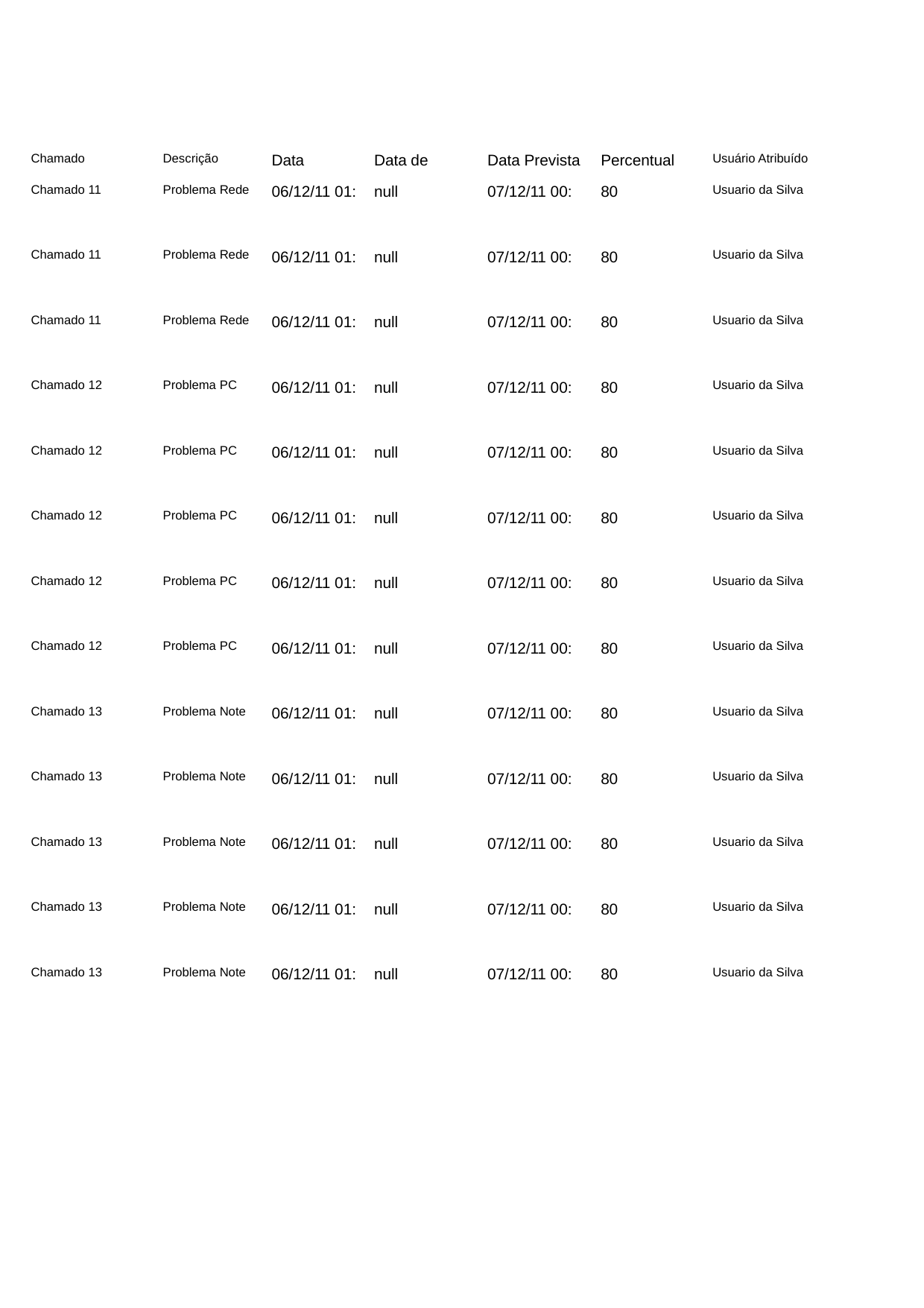

Chamado
Descrição
Data
Data de
Data Prevista
Percentual
Usuário Atribuído
Chamado 11
Problema Rede
06/12/11 01:
null
07/12/11 00:
80
Usuario da Silva
Chamado 11
Problema Rede
06/12/11 01:
null
07/12/11 00:
80
Usuario da Silva
Chamado 11
Problema Rede
06/12/11 01:
null
07/12/11 00:
80
Usuario da Silva
Chamado 12
Problema PC
06/12/11 01:
null
07/12/11 00:
80
Usuario da Silva
Chamado 12
Problema PC
06/12/11 01:
null
07/12/11 00:
80
Usuario da Silva
Chamado 12
Problema PC
06/12/11 01:
null
07/12/11 00:
80
Usuario da Silva
Chamado 12
Problema PC
06/12/11 01:
null
07/12/11 00:
80
Usuario da Silva
Chamado 12
Problema PC
06/12/11 01:
null
07/12/11 00:
80
Usuario da Silva
Chamado 13
Problema Note
06/12/11 01:
null
07/12/11 00:
80
Usuario da Silva
Chamado 13
Problema Note
06/12/11 01:
null
07/12/11 00:
80
Usuario da Silva
Chamado 13
Problema Note
06/12/11 01:
null
07/12/11 00:
80
Usuario da Silva
Chamado 13
Problema Note
06/12/11 01:
null
07/12/11 00:
80
Usuario da Silva
Chamado 13
Problema Note
06/12/11 01:
null
07/12/11 00:
80
Usuario da Silva